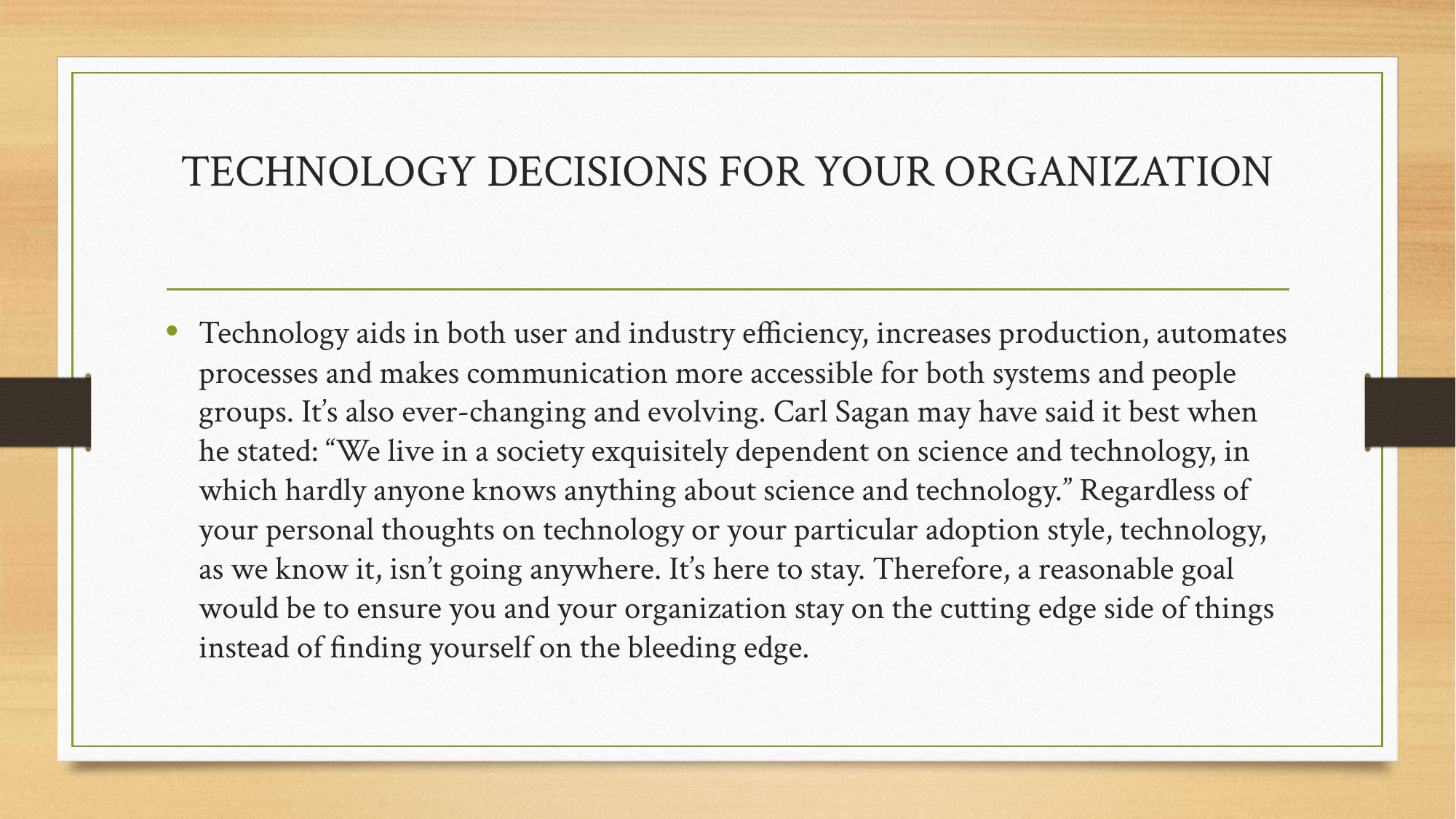

# TECHNOLOGY DECISIONS FOR YOUR ORGANIZATION
Technology aids in both user and industry efficiency, increases production, automates processes and makes communication more accessible for both systems and people groups. It’s also ever-changing and evolving. Carl Sagan may have said it best when he stated: “We live in a society exquisitely dependent on science and technology, in which hardly anyone knows anything about science and technology.” Regardless of your personal thoughts on technology or your particular adoption style, technology, as we know it, isn’t going anywhere. It’s here to stay. Therefore, a reasonable goal would be to ensure you and your organization stay on the cutting edge side of things instead of finding yourself on the bleeding edge.